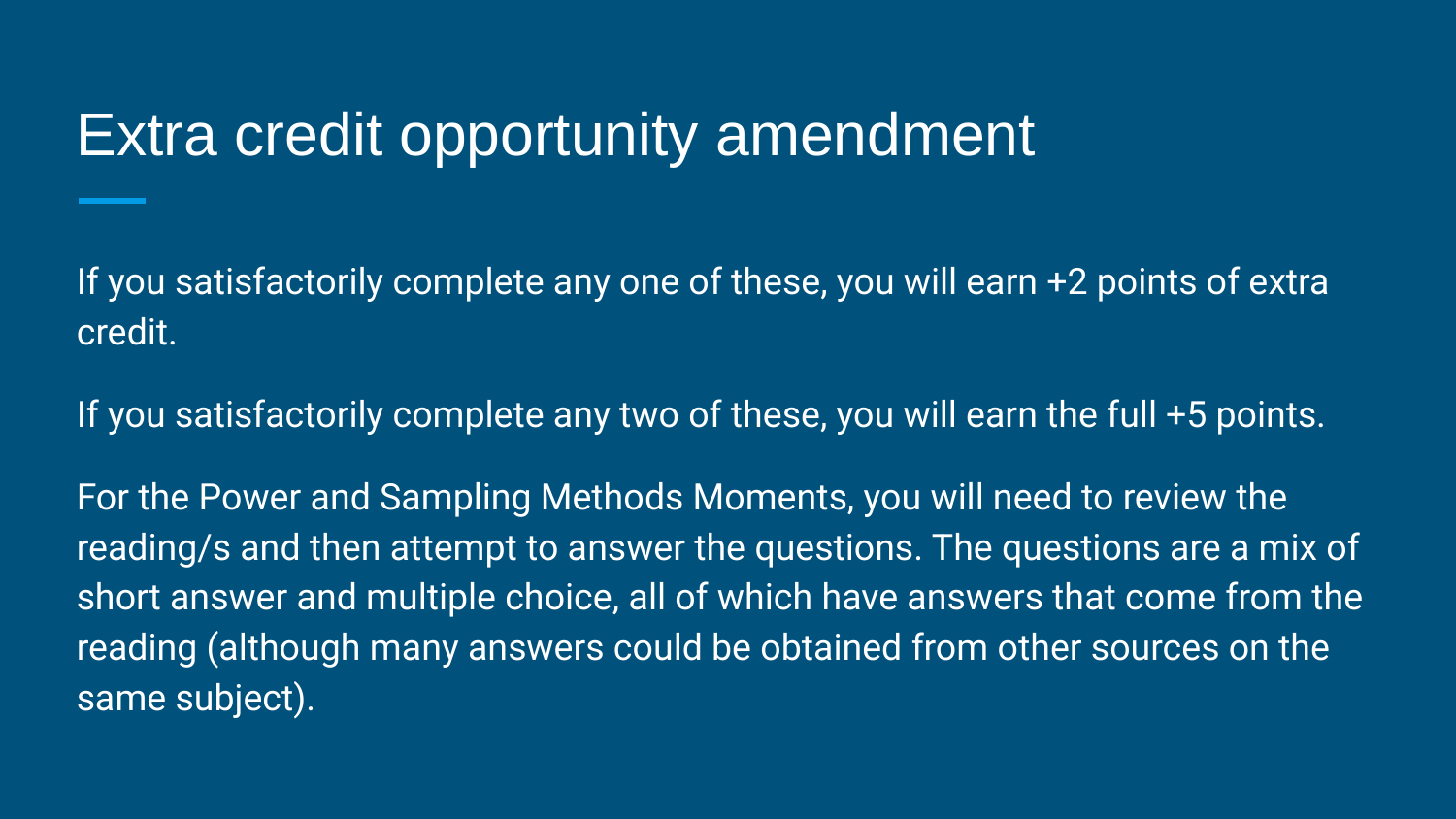

# Extra credit opportunity amendment
If you satisfactorily complete any one of these, you will earn +2 points of extra credit.
If you satisfactorily complete any two of these, you will earn the full +5 points.
For the Power and Sampling Methods Moments, you will need to review the reading/s and then attempt to answer the questions. The questions are a mix of short answer and multiple choice, all of which have answers that come from the reading (although many answers could be obtained from other sources on the same subject).